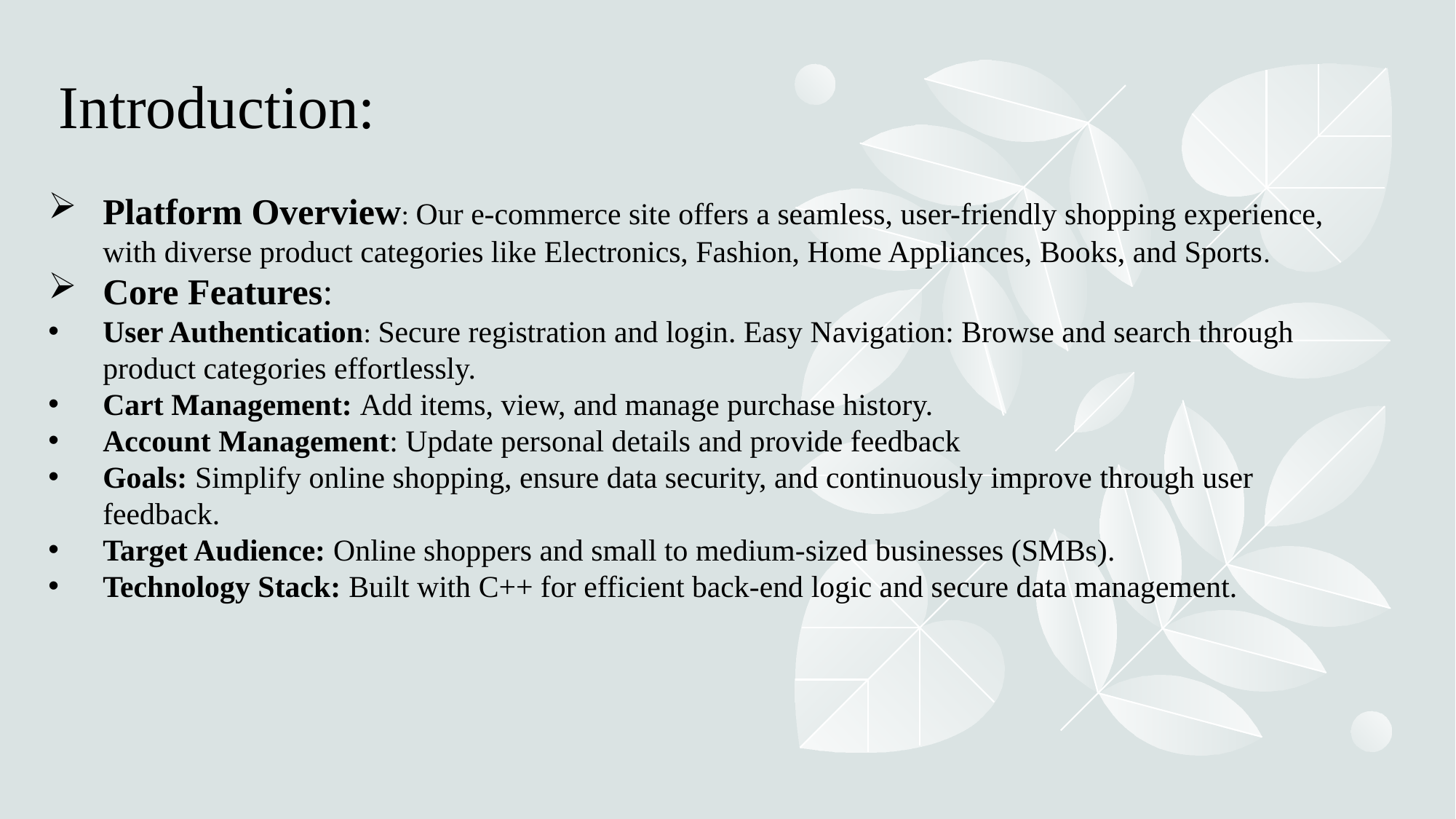

# Introduction:
Platform Overview: Our e-commerce site offers a seamless, user-friendly shopping experience, with diverse product categories like Electronics, Fashion, Home Appliances, Books, and Sports.
Core Features:
User Authentication: Secure registration and login. Easy Navigation: Browse and search through product categories effortlessly.
Cart Management: Add items, view, and manage purchase history.
Account Management: Update personal details and provide feedback
Goals: Simplify online shopping, ensure data security, and continuously improve through user feedback.
Target Audience: Online shoppers and small to medium-sized businesses (SMBs).
Technology Stack: Built with C++ for efficient back-end logic and secure data management.